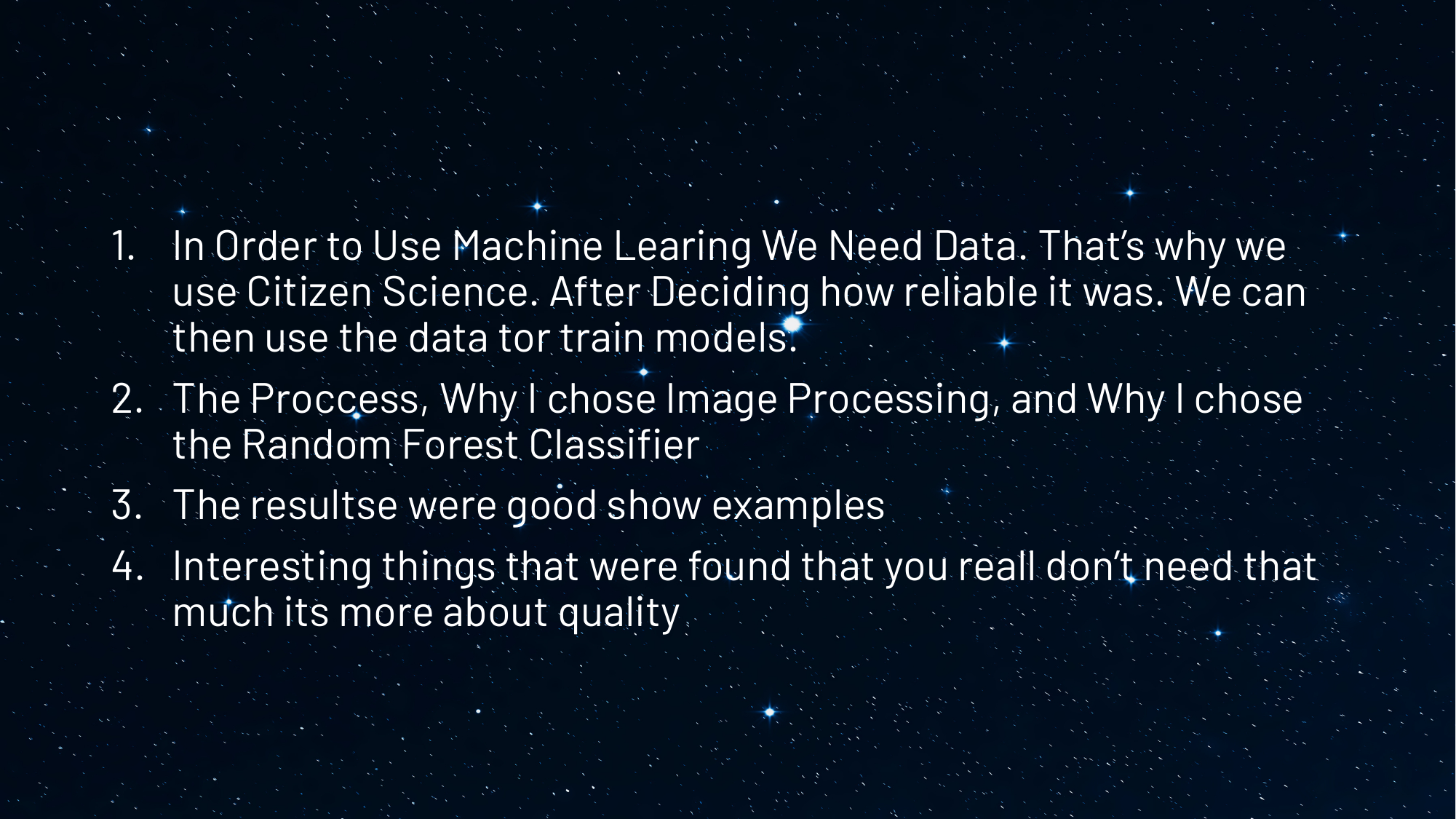

#
In Order to Use Machine Learing We Need Data. That’s why we use Citizen Science. After Deciding how reliable it was. We can then use the data tor train models.
The Proccess, Why I chose Image Processing, and Why I chose the Random Forest Classifier
The resultse were good show examples
Interesting things that were found that you reall don’t need that much its more about quality